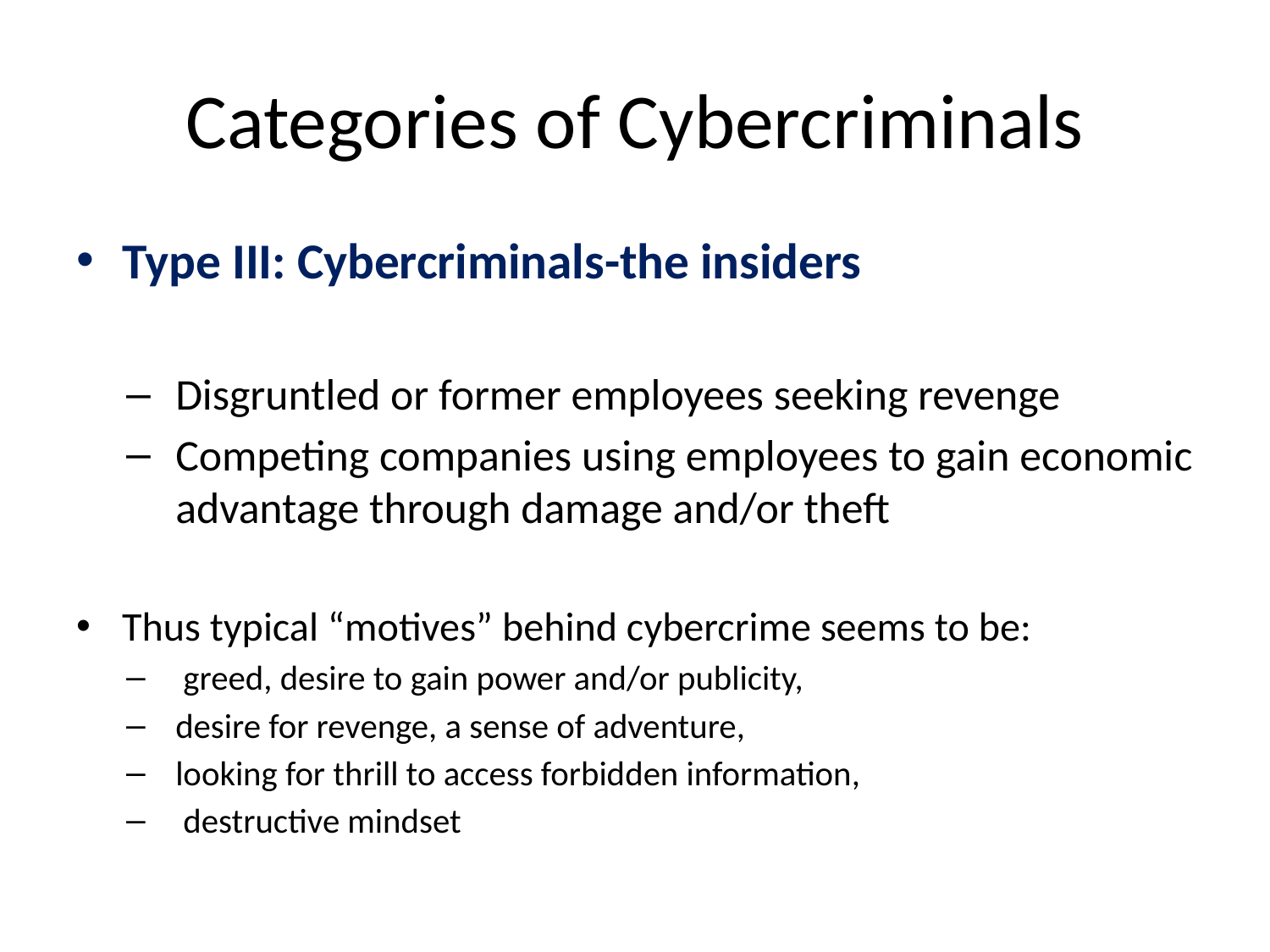

# Categories of Cybercriminals
Type III: Cybercriminals-the insiders

Disgruntled or former employees seeking revenge
Competing companies using employees to gain economic advantage through damage and/or theft

Thus typical “motives” behind cybercrime seems to be:
 greed, desire to gain power and/or publicity,
desire for revenge, a sense of adventure,
looking for thrill to access forbidden information,
 destructive mindset